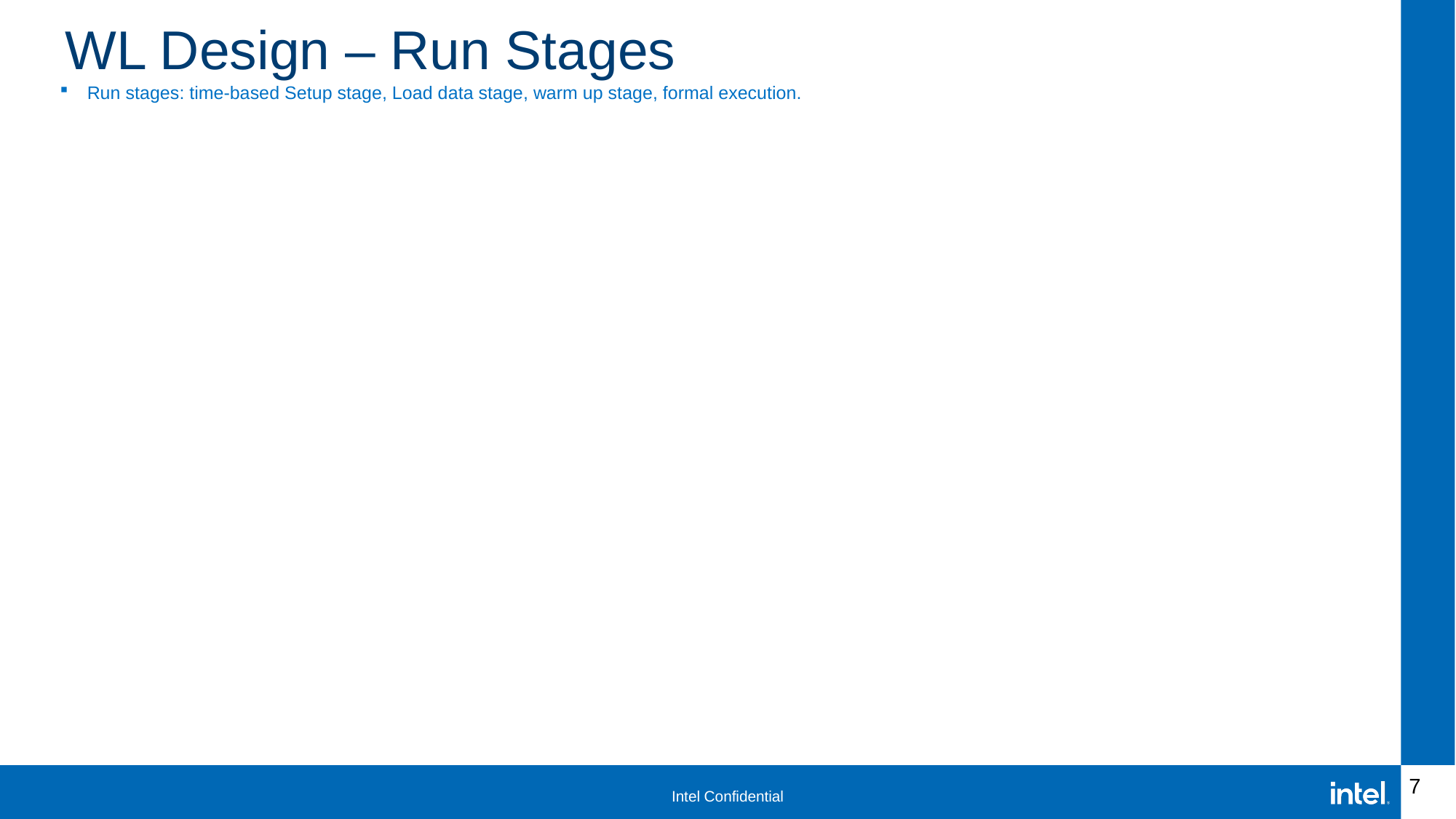

# WL Design – Run Stages
Run stages: time-based Setup stage, Load data stage, warm up stage, formal execution.

7